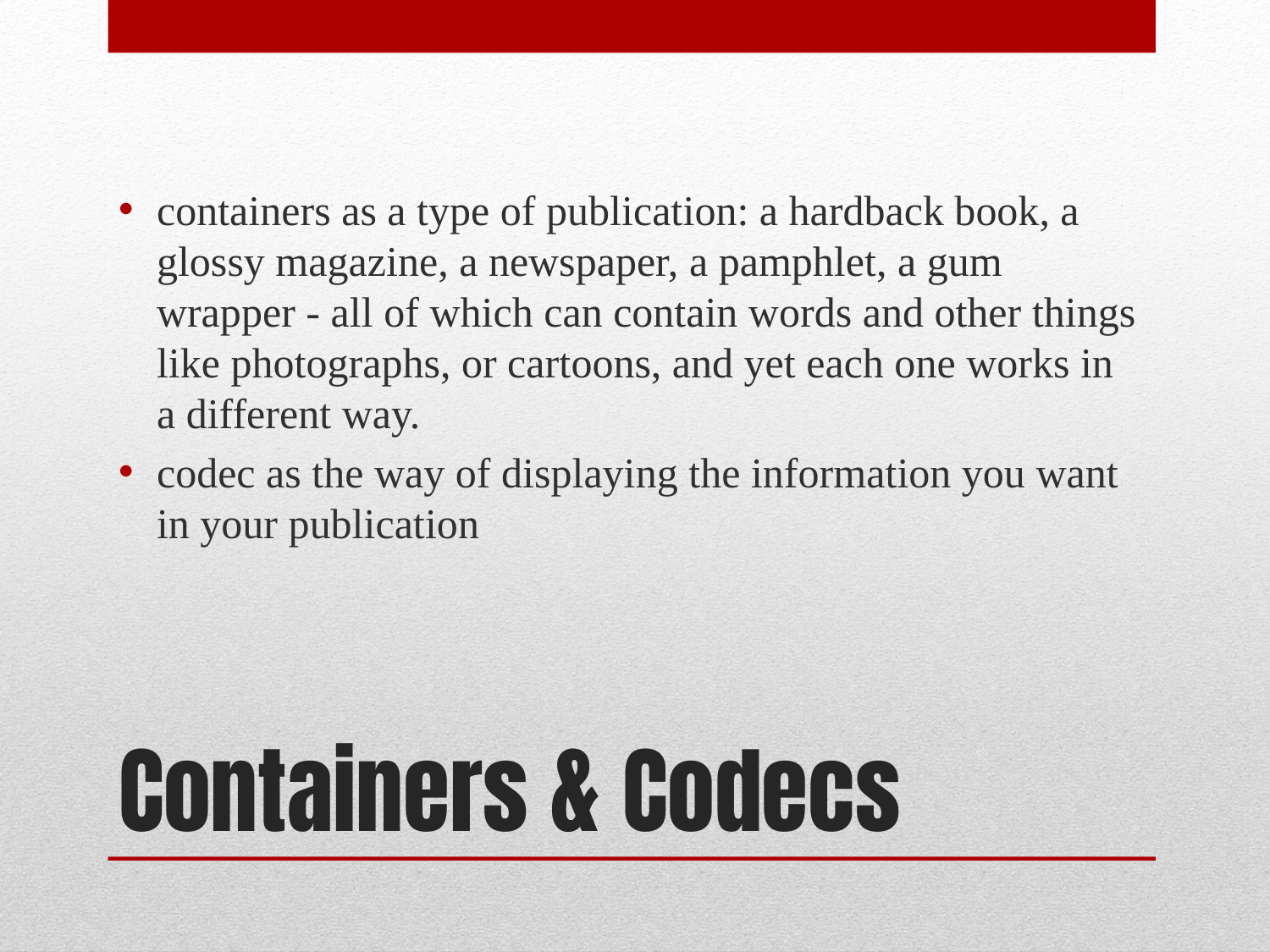

containers as a type of publication: a hardback book, a glossy magazine, a newspaper, a pamphlet, a gum wrapper - all of which can contain words and other things like photographs, or cartoons, and yet each one works in a different way.
codec as the way of displaying the information you want in your publication
# Containers & Codecs